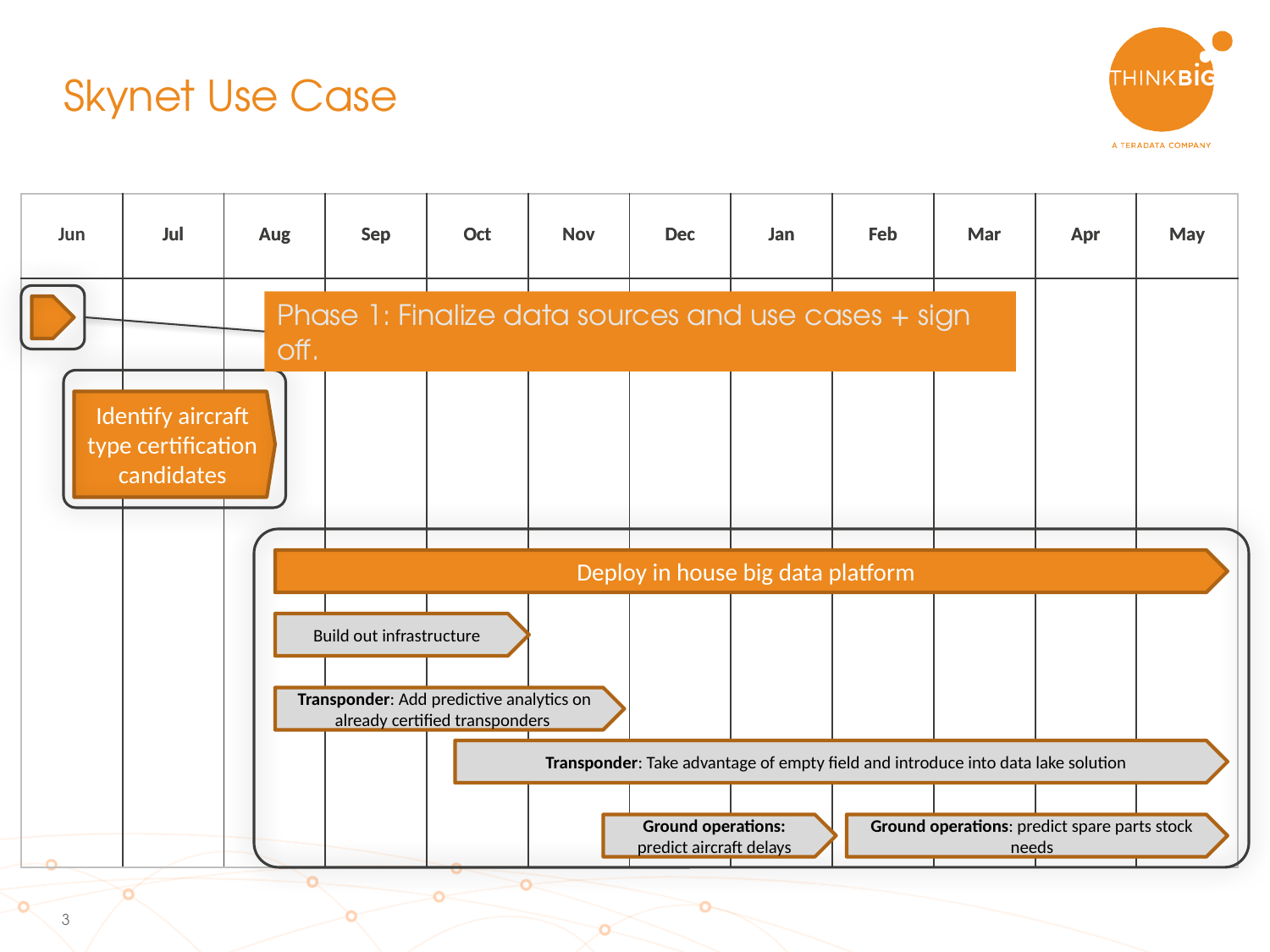

# Skynet Use Case
| Jun | Jul | Aug | Sep | Oct | Nov | Dec | Jan | Feb | Mar | Apr | May |
| --- | --- | --- | --- | --- | --- | --- | --- | --- | --- | --- | --- |
|  |  |  |  |  |  |  |  |  |  |  |  |
|  | Jul | Aug | Sep | Oct | Nov | Dec | Jan | Feb | Mar | Apr | May |
| --- | --- | --- | --- | --- | --- | --- | --- | --- | --- | --- | --- |
|  |  |  |  |  |  |  |  |  |  |  |  |

Phase 1: Finalize data sources and use cases + sign off.

Identify aircraft type certification candidates

Deploy in house big data platform
Build out infrastructure
Transponder: Add predictive analytics on already certified transponders
Transponder: Take advantage of empty field and introduce into data lake solution
Ground operations: predict aircraft delays
Ground operations: predict spare parts stock needs